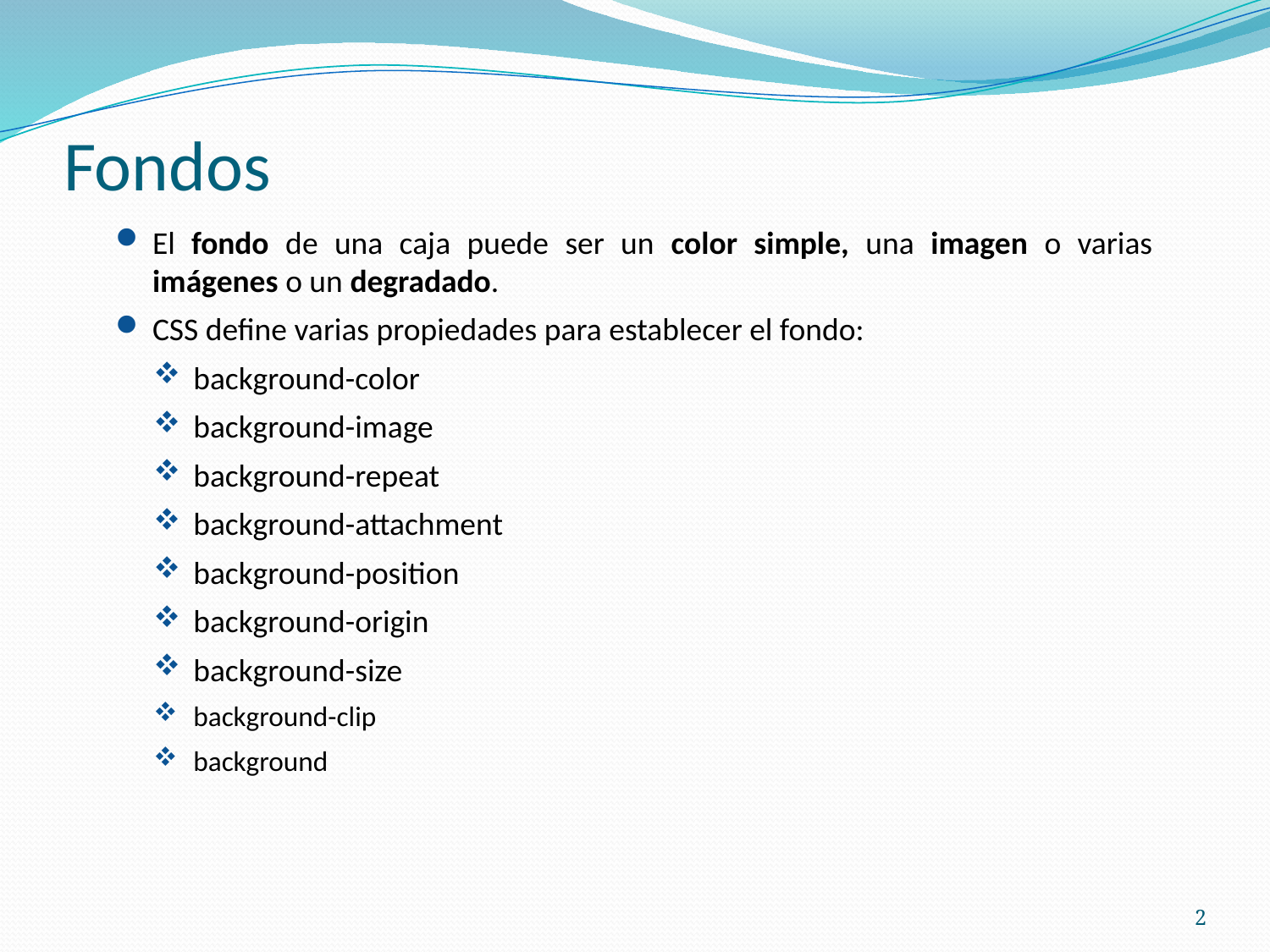

# Fondos
El fondo de una caja puede ser un color simple, una imagen o varias imágenes o un degradado.
CSS define varias propiedades para establecer el fondo:
background-color
background-image
background-repeat
background-attachment
background-position
background-origin
background-size
background-clip
background

2